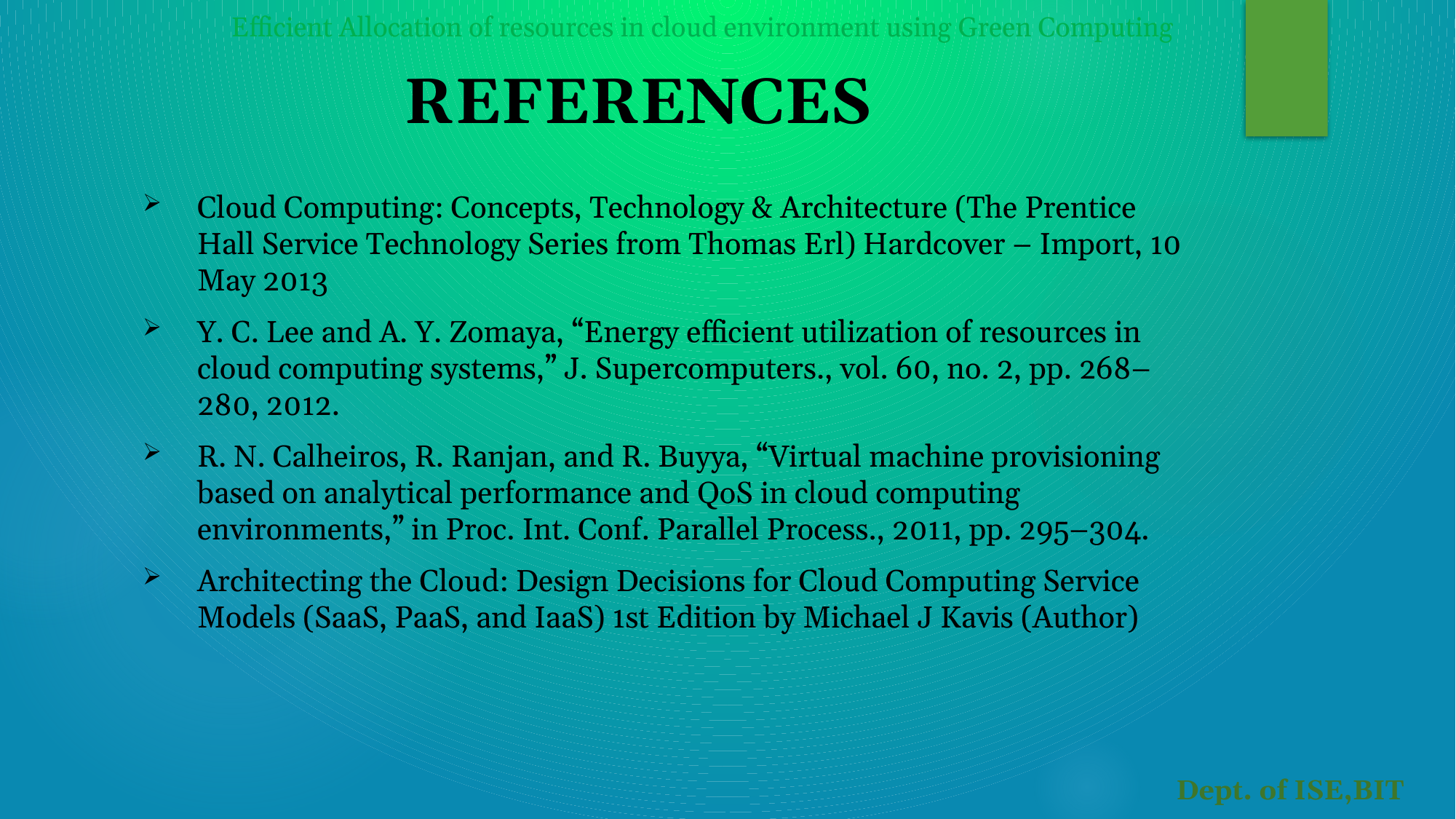

Efficient Allocation of resources in cloud environment using Green Computing
# REFERENCES
Cloud Computing: Concepts, Technology & Architecture (The Prentice Hall Service Technology Series from Thomas Erl) Hardcover – Import, 10 May 2013
Y. C. Lee and A. Y. Zomaya, “Energy efficient utilization of resources in cloud computing systems,” J. Supercomputers., vol. 60, no. 2, pp. 268–280, 2012.
R. N. Calheiros, R. Ranjan, and R. Buyya, “Virtual machine provisioning based on analytical performance and QoS in cloud computing environments,” in Proc. Int. Conf. Parallel Process., 2011, pp. 295–304.
Architecting the Cloud: Design Decisions for Cloud Computing Service Models (SaaS, PaaS, and IaaS) 1st Edition by Michael J Kavis (Author)

Dept. of ISE,BIT